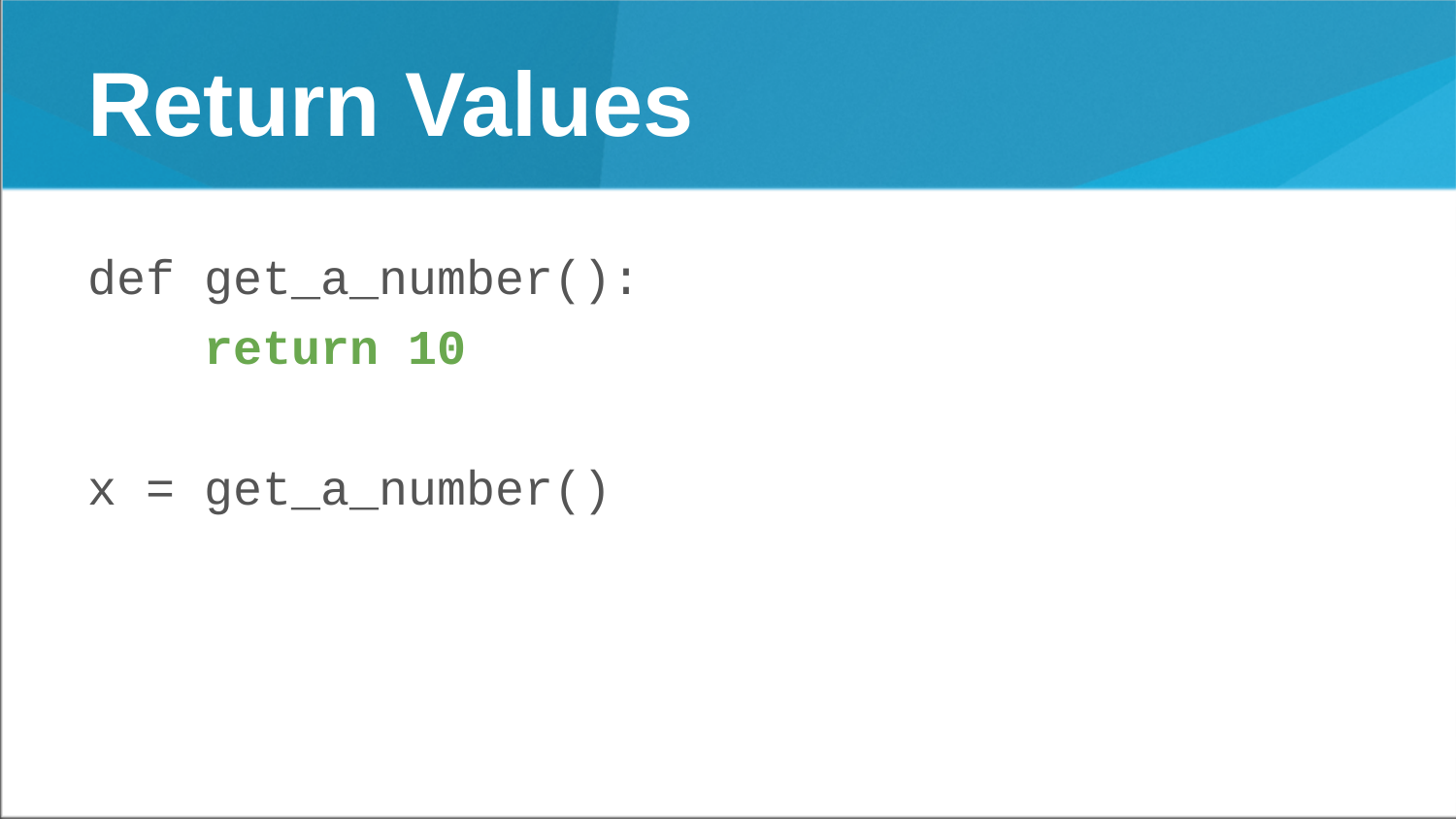

Return Values
def get_a_number():
    return 10

x = get_a_number()